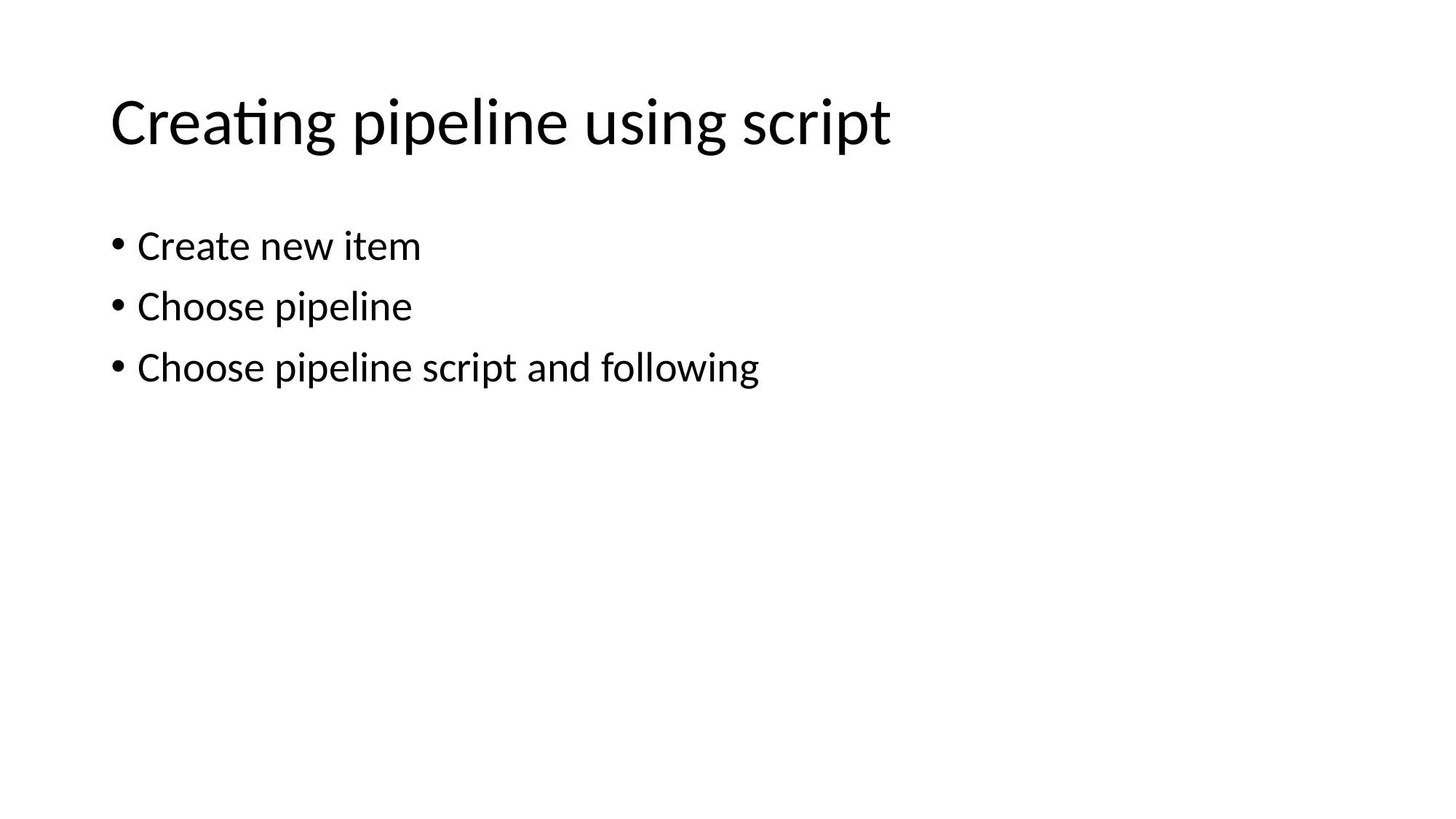

# Creating pipeline using script
Create new item
Choose pipeline
Choose pipeline script and following